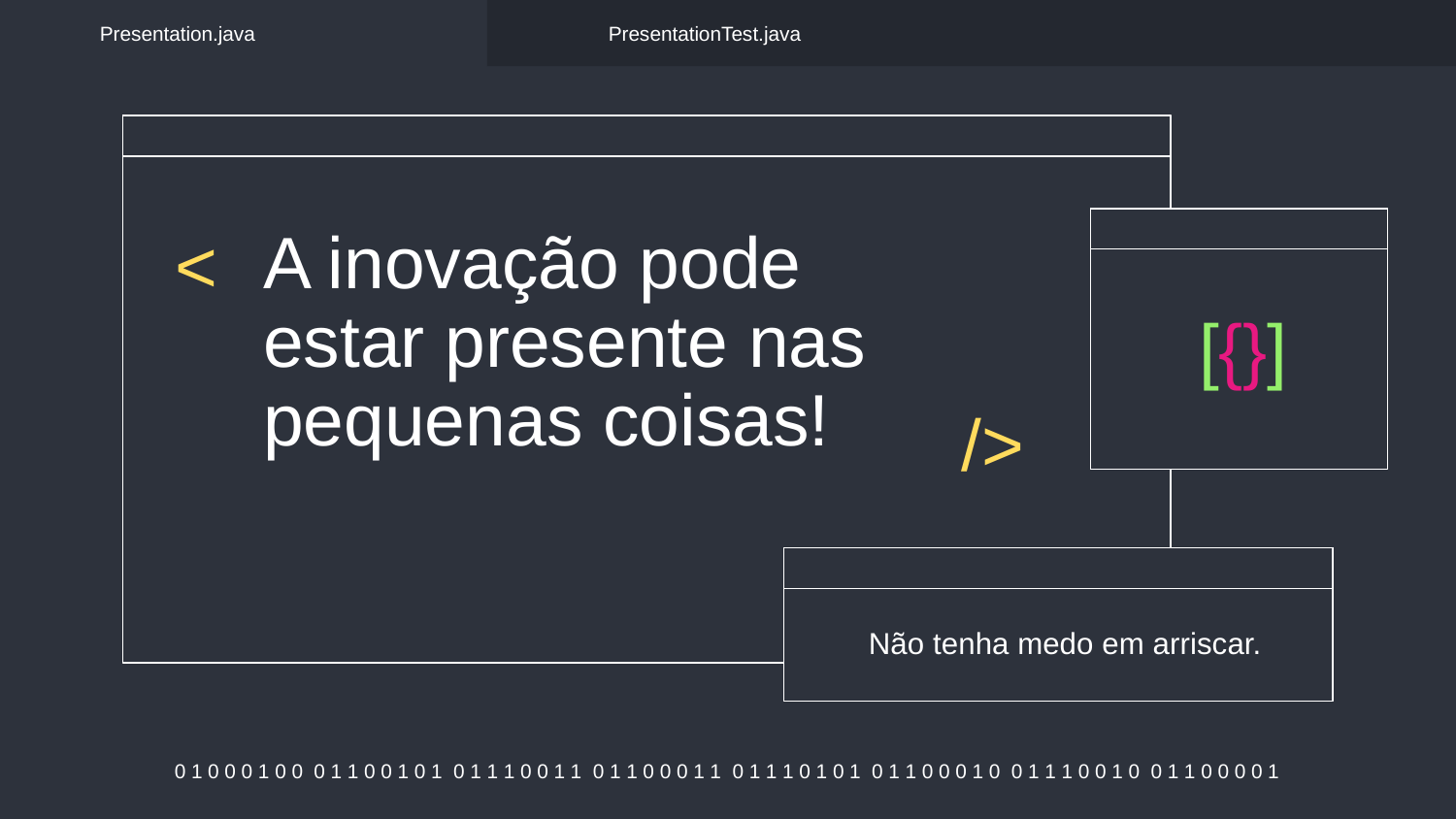

Presentation.java
PresentationTest.java

# A inovação pode estar presente nas pequenas coisas!
<
[{}]

/>

Não tenha medo em arriscar.